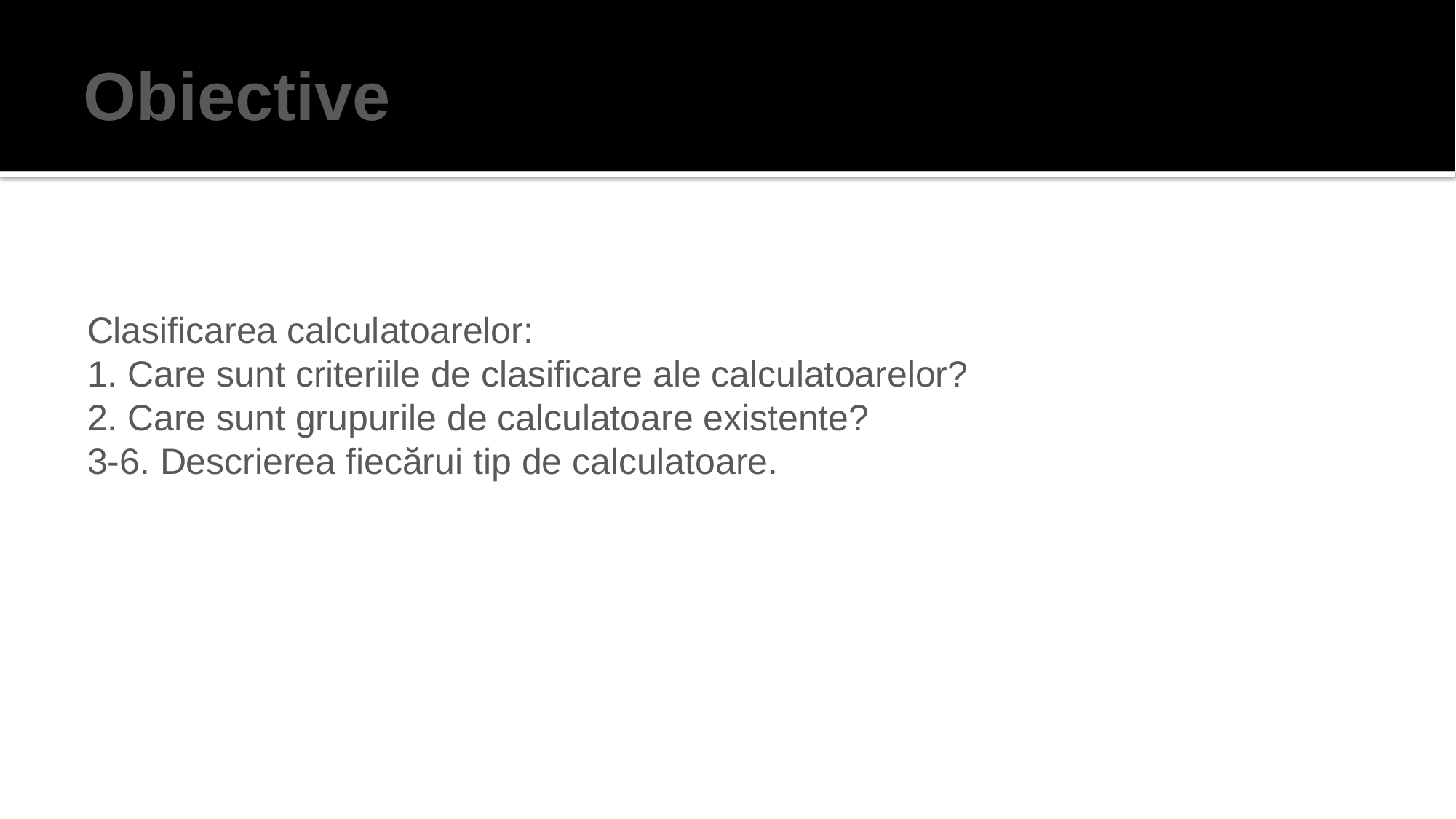

# Obiective
Clasificarea calculatoarelor:
1. Care sunt criteriile de clasificare ale calculatoarelor?
2. Care sunt grupurile de calculatoare existente?
3-6. Descrierea fiecărui tip de calculatoare.